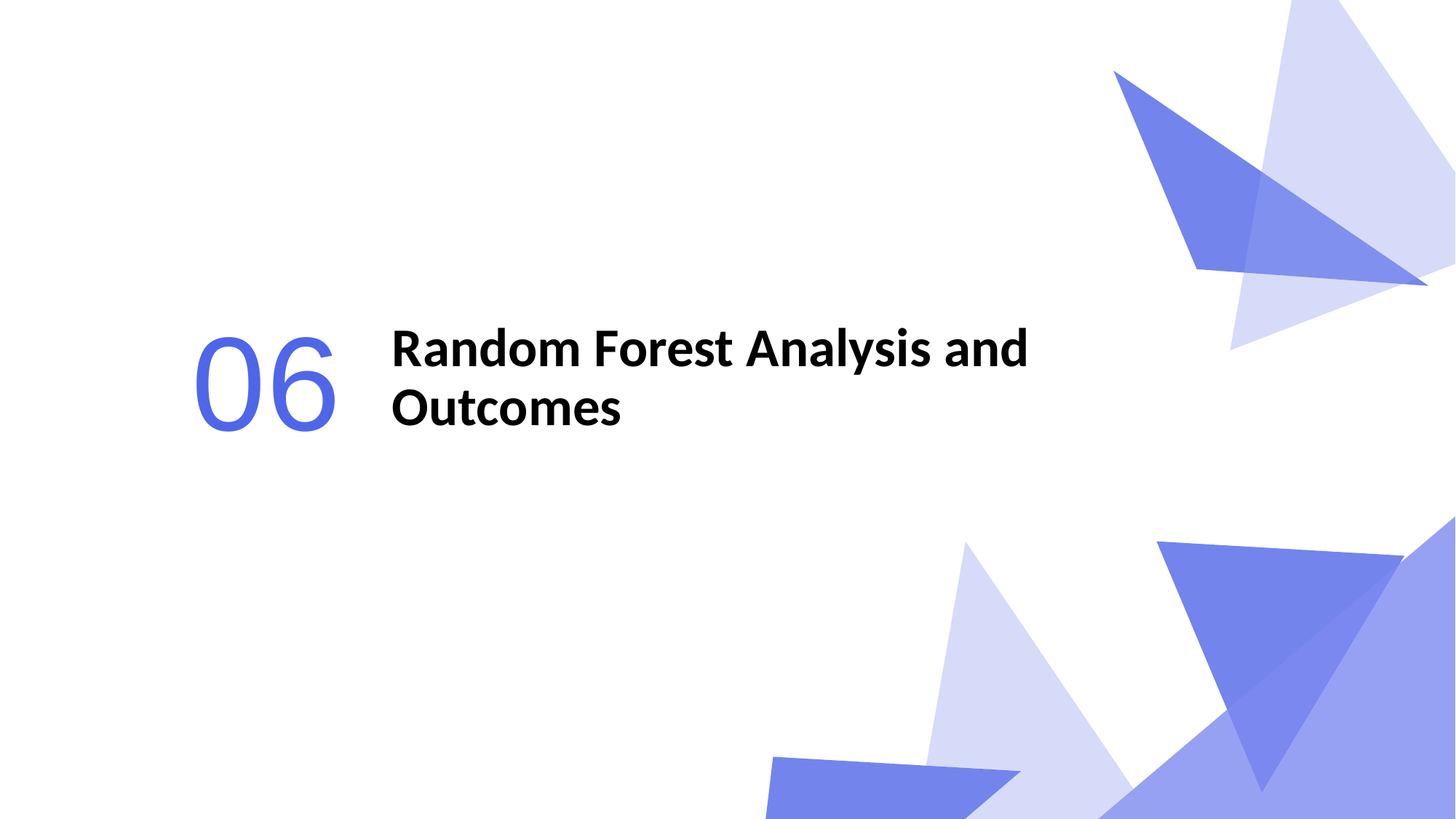

06
# Random Forest Analysis and Outcomes